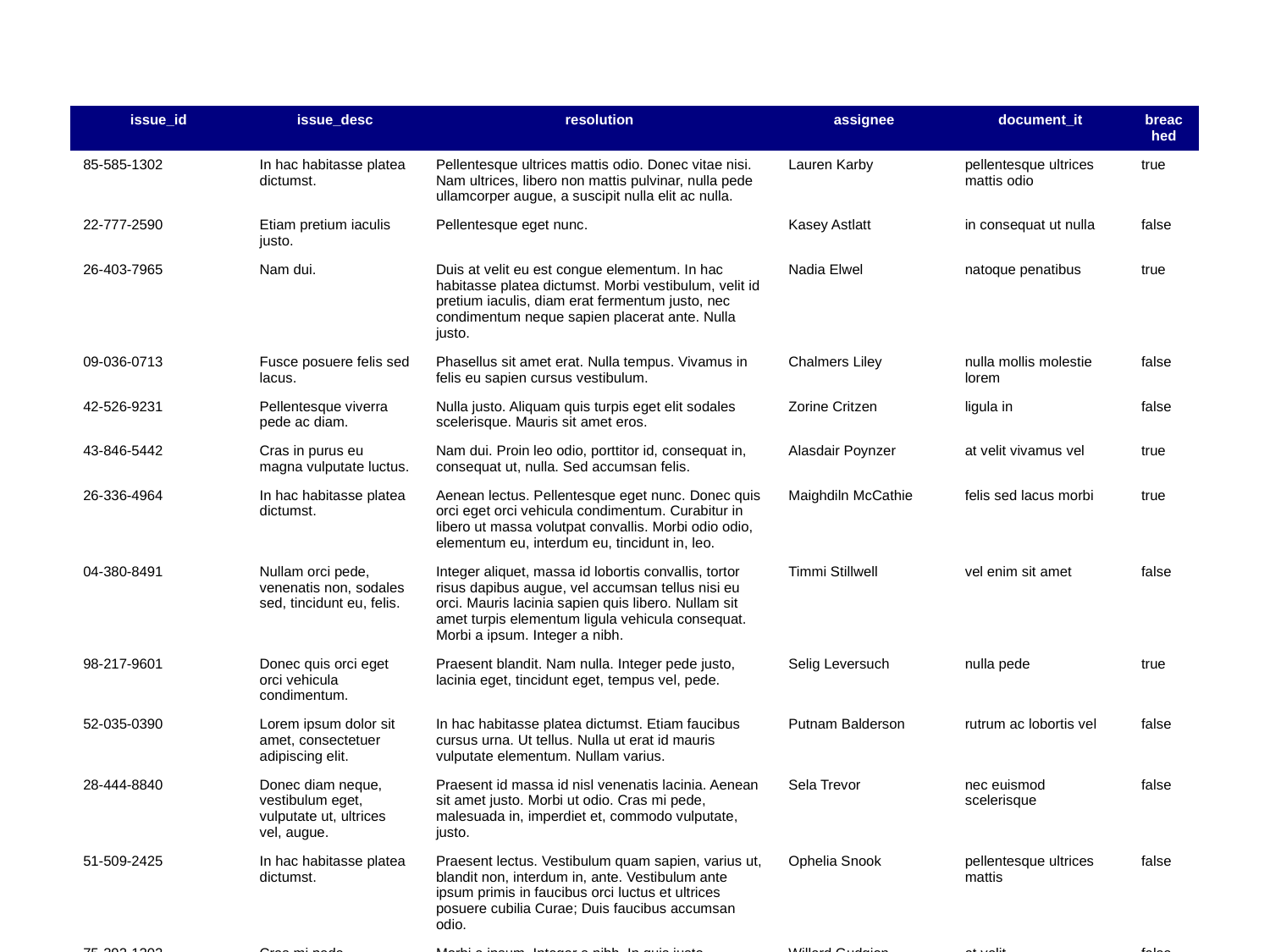

| issue\_id | issue\_desc | resolution | assignee | document\_it | breached |
| --- | --- | --- | --- | --- | --- |
| 85-585-1302 | In hac habitasse platea dictumst. | Pellentesque ultrices mattis odio. Donec vitae nisi. Nam ultrices, libero non mattis pulvinar, nulla pede ullamcorper augue, a suscipit nulla elit ac nulla. | Lauren Karby | pellentesque ultrices mattis odio | true |
| 22-777-2590 | Etiam pretium iaculis justo. | Pellentesque eget nunc. | Kasey Astlatt | in consequat ut nulla | false |
| 26-403-7965 | Nam dui. | Duis at velit eu est congue elementum. In hac habitasse platea dictumst. Morbi vestibulum, velit id pretium iaculis, diam erat fermentum justo, nec condimentum neque sapien placerat ante. Nulla justo. | Nadia Elwel | natoque penatibus | true |
| 09-036-0713 | Fusce posuere felis sed lacus. | Phasellus sit amet erat. Nulla tempus. Vivamus in felis eu sapien cursus vestibulum. | Chalmers Liley | nulla mollis molestie lorem | false |
| 42-526-9231 | Pellentesque viverra pede ac diam. | Nulla justo. Aliquam quis turpis eget elit sodales scelerisque. Mauris sit amet eros. | Zorine Critzen | ligula in | false |
| 43-846-5442 | Cras in purus eu magna vulputate luctus. | Nam dui. Proin leo odio, porttitor id, consequat in, consequat ut, nulla. Sed accumsan felis. | Alasdair Poynzer | at velit vivamus vel | true |
| 26-336-4964 | In hac habitasse platea dictumst. | Aenean lectus. Pellentesque eget nunc. Donec quis orci eget orci vehicula condimentum. Curabitur in libero ut massa volutpat convallis. Morbi odio odio, elementum eu, interdum eu, tincidunt in, leo. | Maighdiln McCathie | felis sed lacus morbi | true |
| 04-380-8491 | Nullam orci pede, venenatis non, sodales sed, tincidunt eu, felis. | Integer aliquet, massa id lobortis convallis, tortor risus dapibus augue, vel accumsan tellus nisi eu orci. Mauris lacinia sapien quis libero. Nullam sit amet turpis elementum ligula vehicula consequat. Morbi a ipsum. Integer a nibh. | Timmi Stillwell | vel enim sit amet | false |
| 98-217-9601 | Donec quis orci eget orci vehicula condimentum. | Praesent blandit. Nam nulla. Integer pede justo, lacinia eget, tincidunt eget, tempus vel, pede. | Selig Leversuch | nulla pede | true |
| 52-035-0390 | Lorem ipsum dolor sit amet, consectetuer adipiscing elit. | In hac habitasse platea dictumst. Etiam faucibus cursus urna. Ut tellus. Nulla ut erat id mauris vulputate elementum. Nullam varius. | Putnam Balderson | rutrum ac lobortis vel | false |
| 28-444-8840 | Donec diam neque, vestibulum eget, vulputate ut, ultrices vel, augue. | Praesent id massa id nisl venenatis lacinia. Aenean sit amet justo. Morbi ut odio. Cras mi pede, malesuada in, imperdiet et, commodo vulputate, justo. | Sela Trevor | nec euismod scelerisque | false |
| 51-509-2425 | In hac habitasse platea dictumst. | Praesent lectus. Vestibulum quam sapien, varius ut, blandit non, interdum in, ante. Vestibulum ante ipsum primis in faucibus orci luctus et ultrices posuere cubilia Curae; Duis faucibus accumsan odio. | Ophelia Snook | pellentesque ultrices mattis | false |
| 75-392-1202 | Cras mi pede, malesuada in, imperdiet et, commodo vulputate, justo. | Morbi a ipsum. Integer a nibh. In quis justo. Maecenas rhoncus aliquam lacus. | Willard Gudgion | at velit | false |
| 45-384-3469 | Curabitur convallis. | Curabitur convallis. Duis consequat dui nec nisi volutpat eleifend. | Veda McGraffin | velit id | false |
| 35-393-8238 | Morbi non quam nec dui luctus rutrum. | Nam congue, risus semper porta volutpat, quam pede lobortis ligula, sit amet eleifend pede libero quis orci. Nullam molestie nibh in lectus. Pellentesque at nulla. Suspendisse potenti. Cras in purus eu magna vulputate luctus. | Reagan Josefowicz | rhoncus sed vestibulum | false |
|  |  |  |  |  |  |